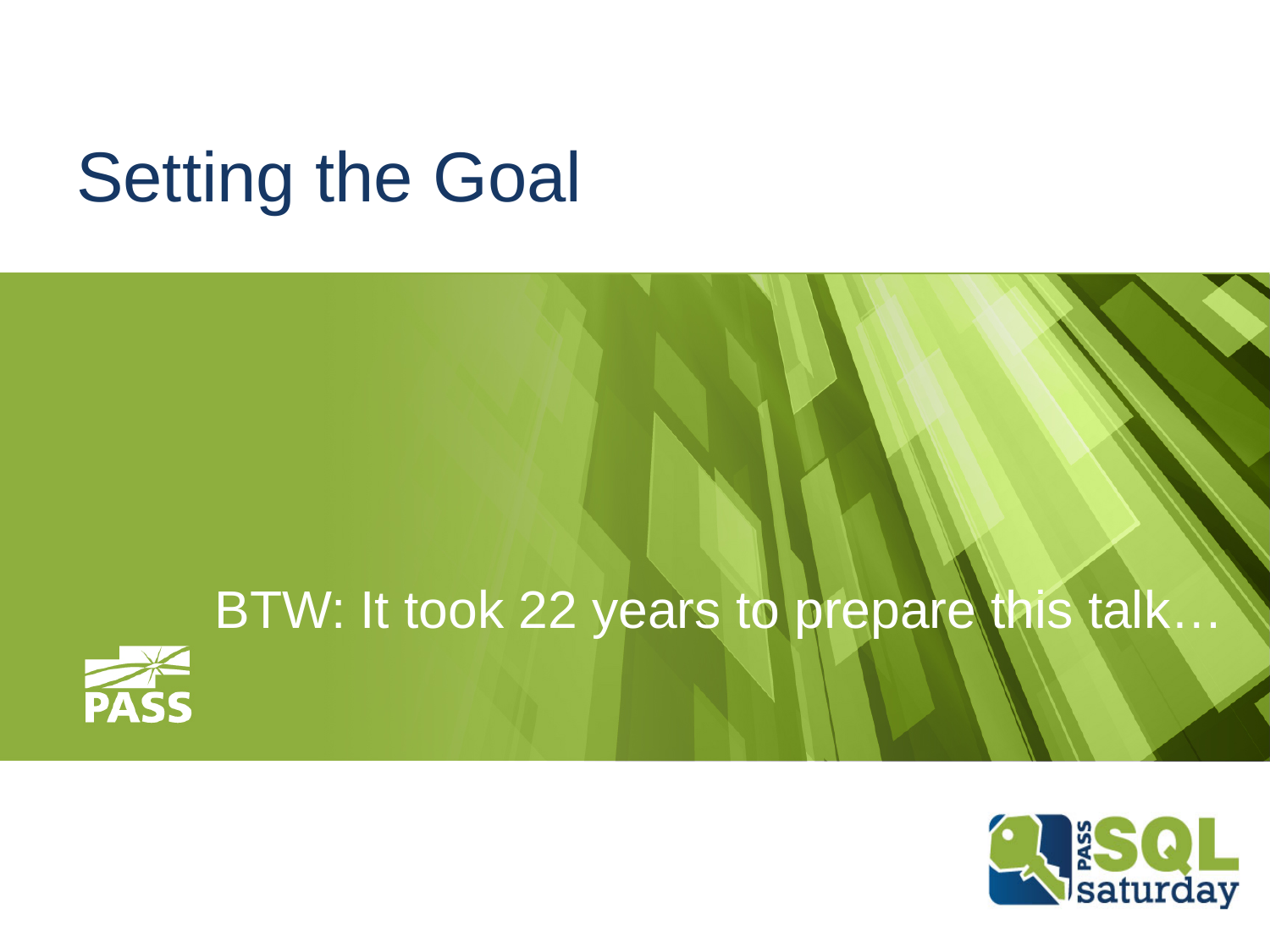

# Setting the Goal
BTW: It took 22 years to prepare this talk…